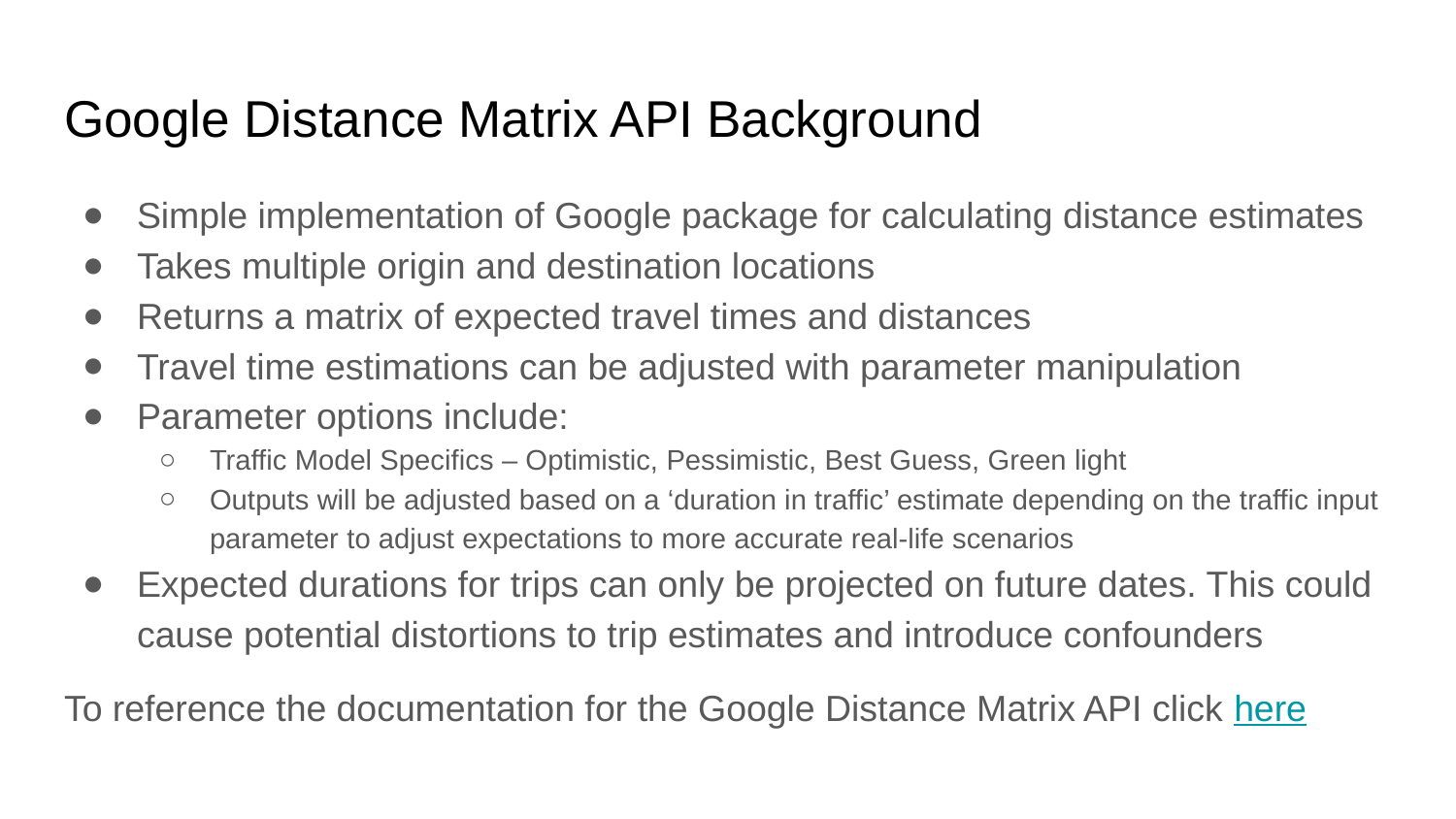

# Google Distance Matrix API Background
Simple implementation of Google package for calculating distance estimates
Takes multiple origin and destination locations
Returns a matrix of expected travel times and distances
Travel time estimations can be adjusted with parameter manipulation
Parameter options include:
Traffic Model Specifics – Optimistic, Pessimistic, Best Guess, Green light
Outputs will be adjusted based on a ‘duration in traffic’ estimate depending on the traffic input parameter to adjust expectations to more accurate real-life scenarios
Expected durations for trips can only be projected on future dates. This could cause potential distortions to trip estimates and introduce confounders
To reference the documentation for the Google Distance Matrix API click here